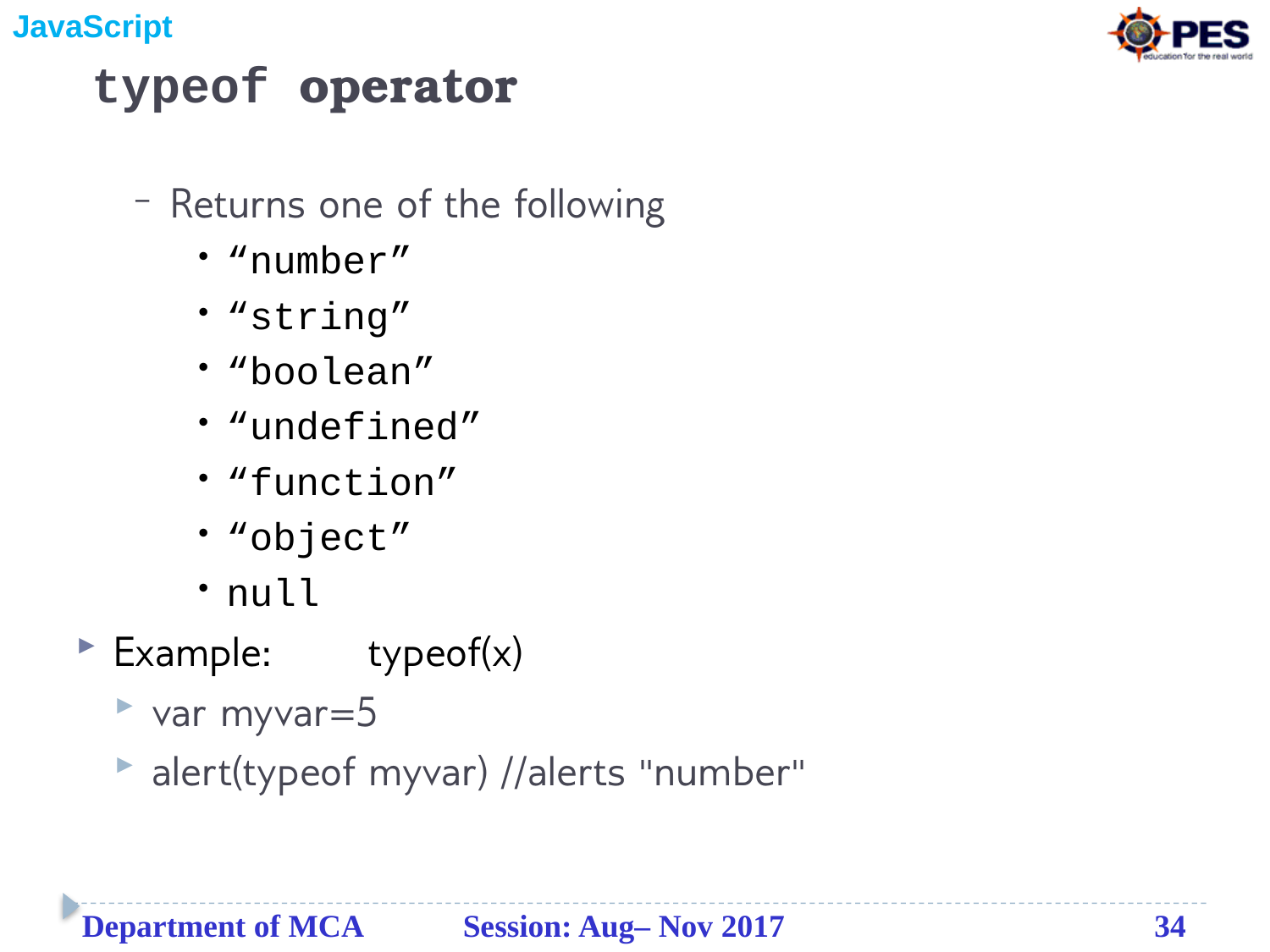

# typeof operator
Returns one of the following
“number”
“string”
“boolean”
“undefined”
“function”
“object”
null
Example: 	typeof(x)
var myvar=5
alert(typeof myvar) //alerts "number"